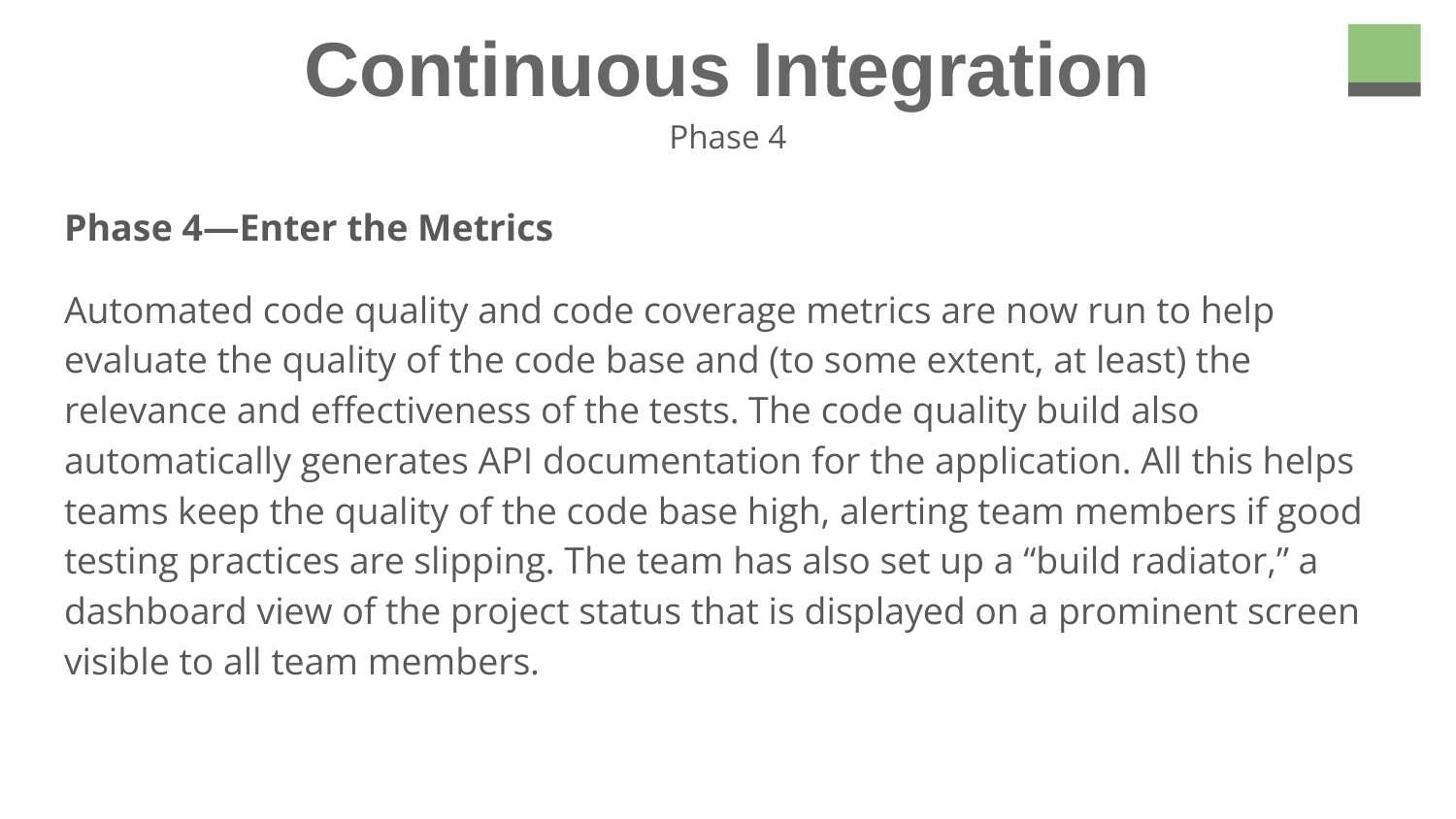

# Continuous Integration
Phase 4
Phase 4—Enter the Metrics
Automated code quality and code coverage metrics are now run to help evaluate the quality of the code base and (to some extent, at least) the relevance and effectiveness of the tests. The code quality build also automatically generates API documentation for the application. All this helps teams keep the quality of the code base high, alerting team members if good testing practices are slipping. The team has also set up a “build radiator,” a dashboard view of the project status that is displayed on a prominent screen visible to all team members.